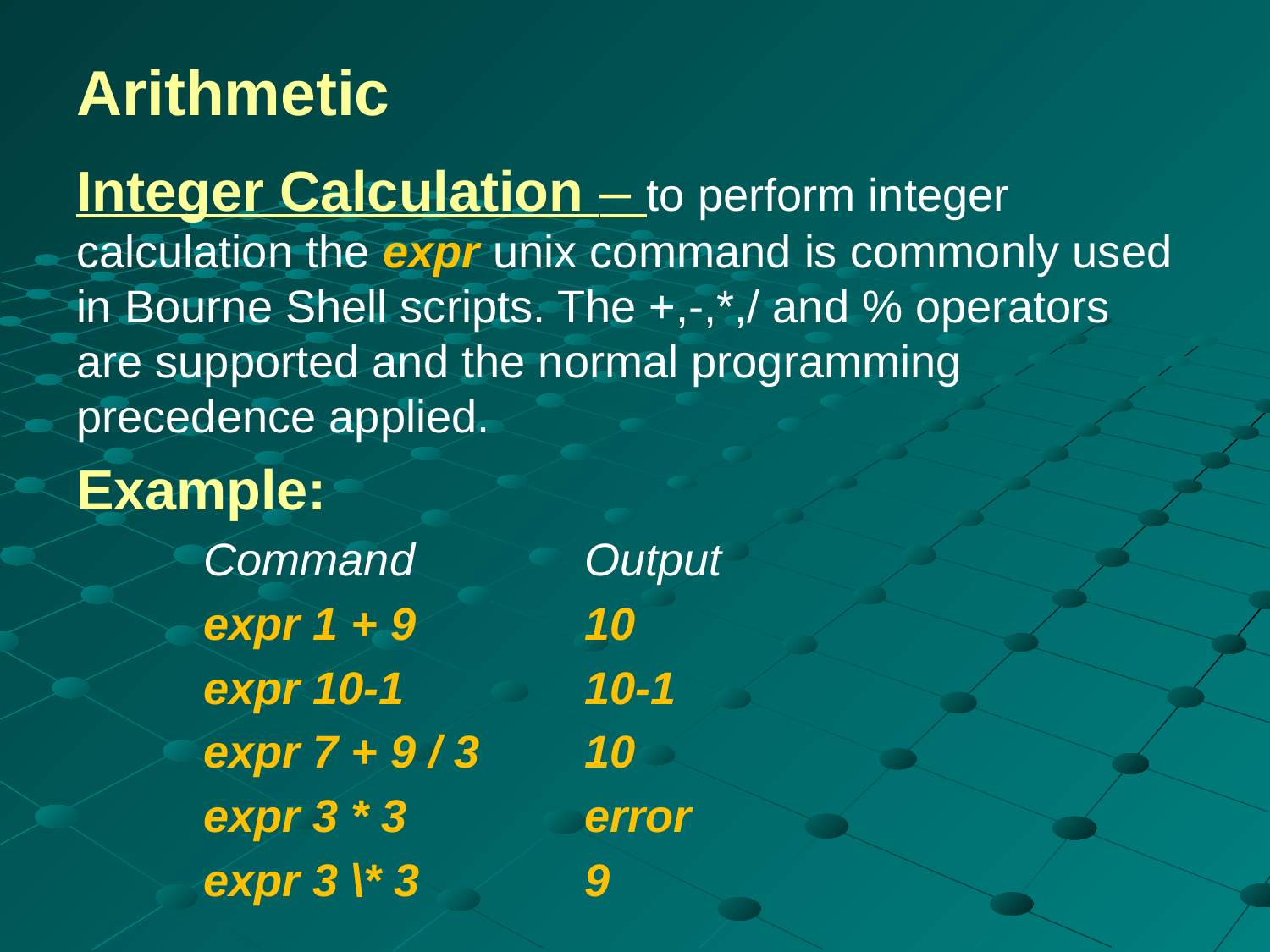

# Arithmetic
Integer Calculation – to perform integer calculation the expr unix command is commonly used in Bourne Shell scripts. The +,-,*,/ and % operators are supported and the normal programming precedence applied.
Example:
	Command		Output
	expr 1 + 9		10
	expr 10-1   		10-1
	expr 7 + 9 / 3	10
	expr 3 * 3		error
	expr 3 \* 3		9